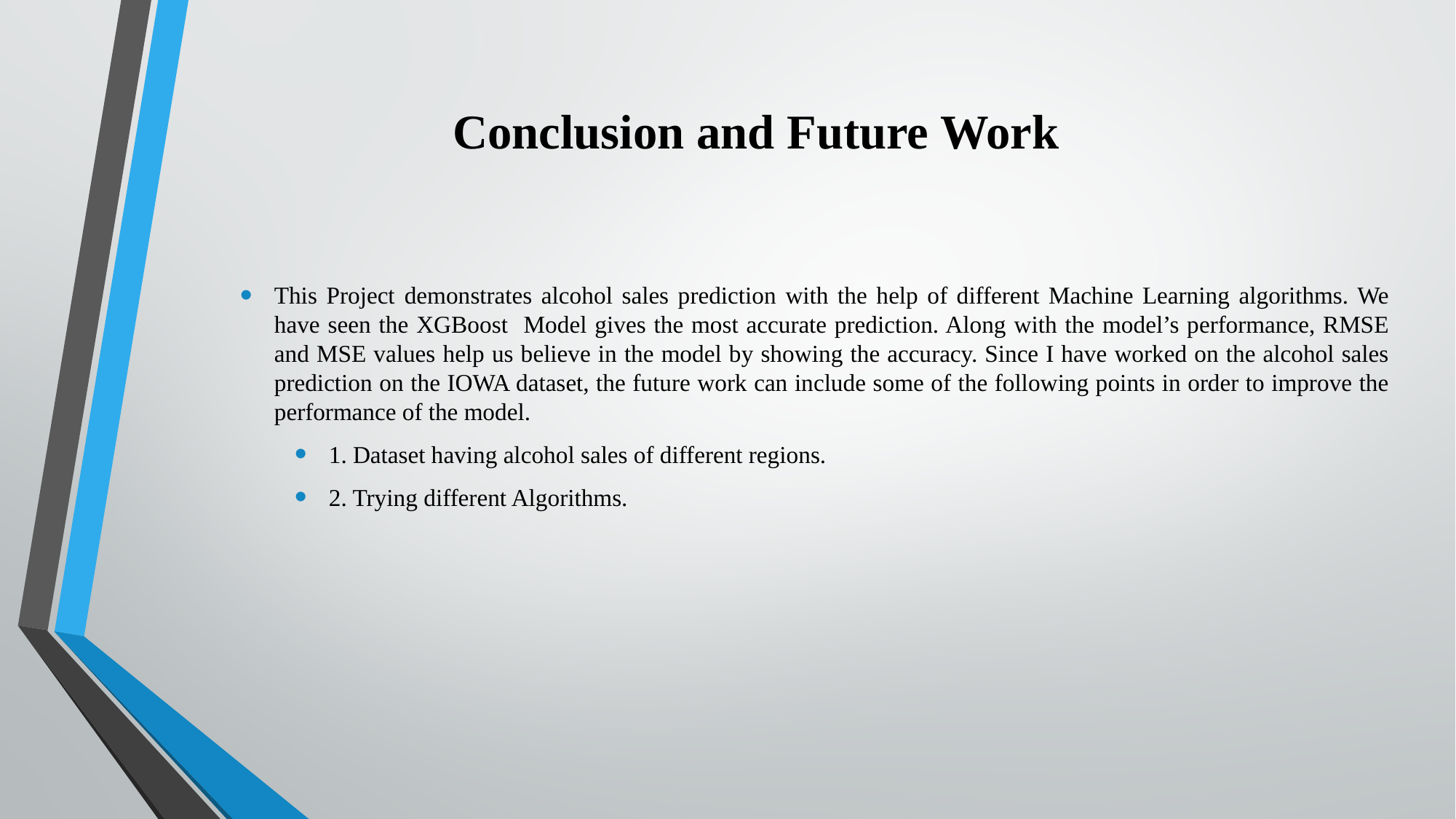

# Conclusion and Future Work
This Project demonstrates alcohol sales prediction with the help of different Machine Learning algorithms. We have seen the XGBoost  Model gives the most accurate prediction. Along with the model’s performance, RMSE and MSE values help us believe in the model by showing the accuracy. Since I have worked on the alcohol sales prediction on the IOWA dataset, the future work can include some of the following points in order to improve the performance of the model.
1. Dataset having alcohol sales of different regions.
2. Trying different Algorithms.